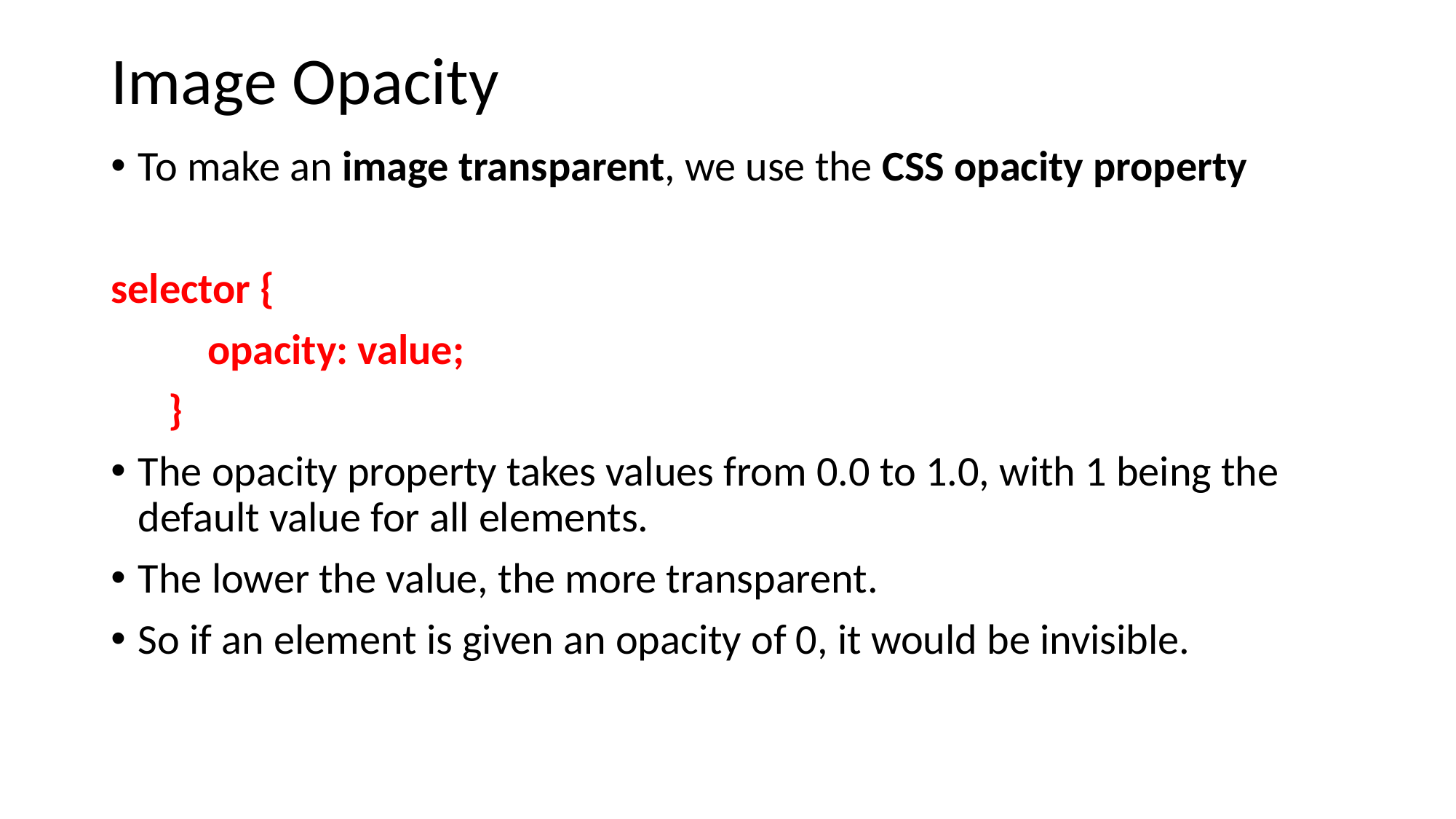

# Image Opacity
To make an image transparent, we use the CSS opacity property

selector {
          opacity: value;
      }
The opacity property takes values from 0.0 to 1.0, with 1 being the default value for all elements.
The lower the value, the more transparent.
So if an element is given an opacity of 0, it would be invisible.